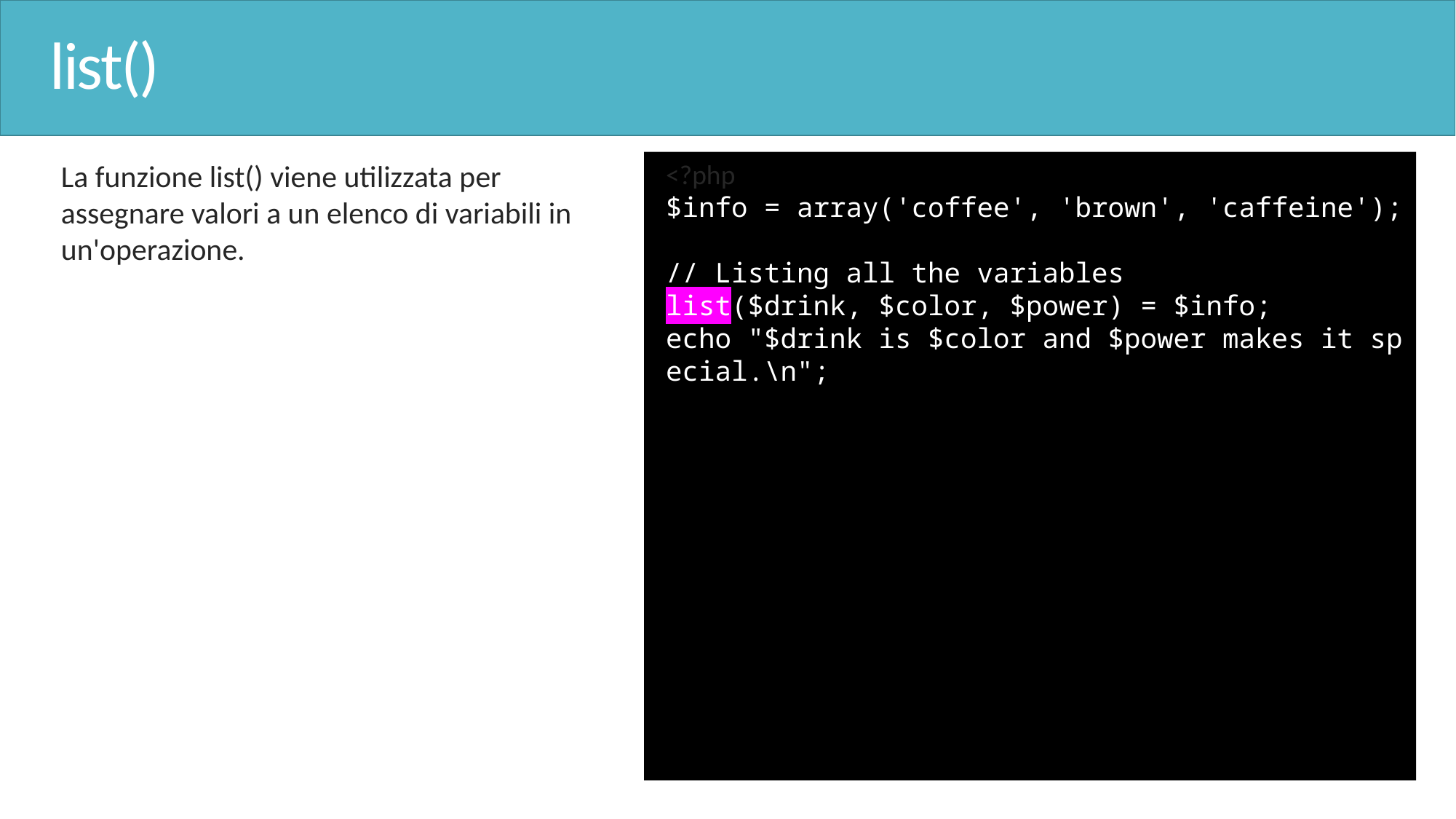

# list()
La funzione list() viene utilizzata per assegnare valori a un elenco di variabili in un'operazione.

<?php
$info = array('coffee', 'brown', 'caffeine');
// Listing all the variables
list($drink, $color, $power) = $info;
echo "$drink is $color and $power makes it special.\n";